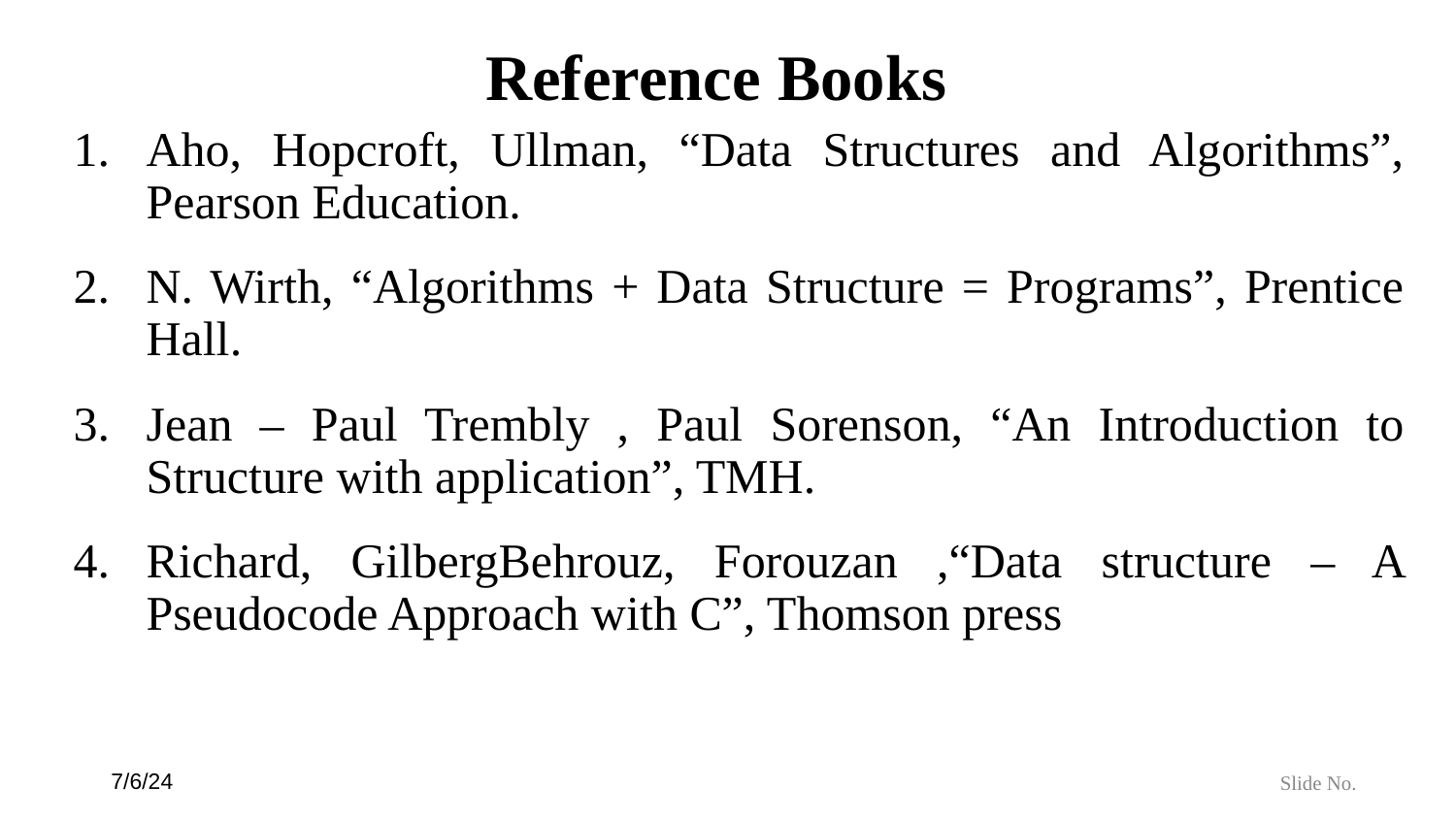

# Reference Books
Aho, Hopcroft, Ullman, “Data Structures and Algorithms”, Pearson Education.
N. Wirth, “Algorithms + Data Structure = Programs”, Prentice Hall.
Jean – Paul Trembly , Paul Sorenson, “An Introduction to Structure with application”, TMH.
Richard, GilbergBehrouz, Forouzan ,“Data structure – A Pseudocode Approach with C”, Thomson press
7/6/24
Slide No.